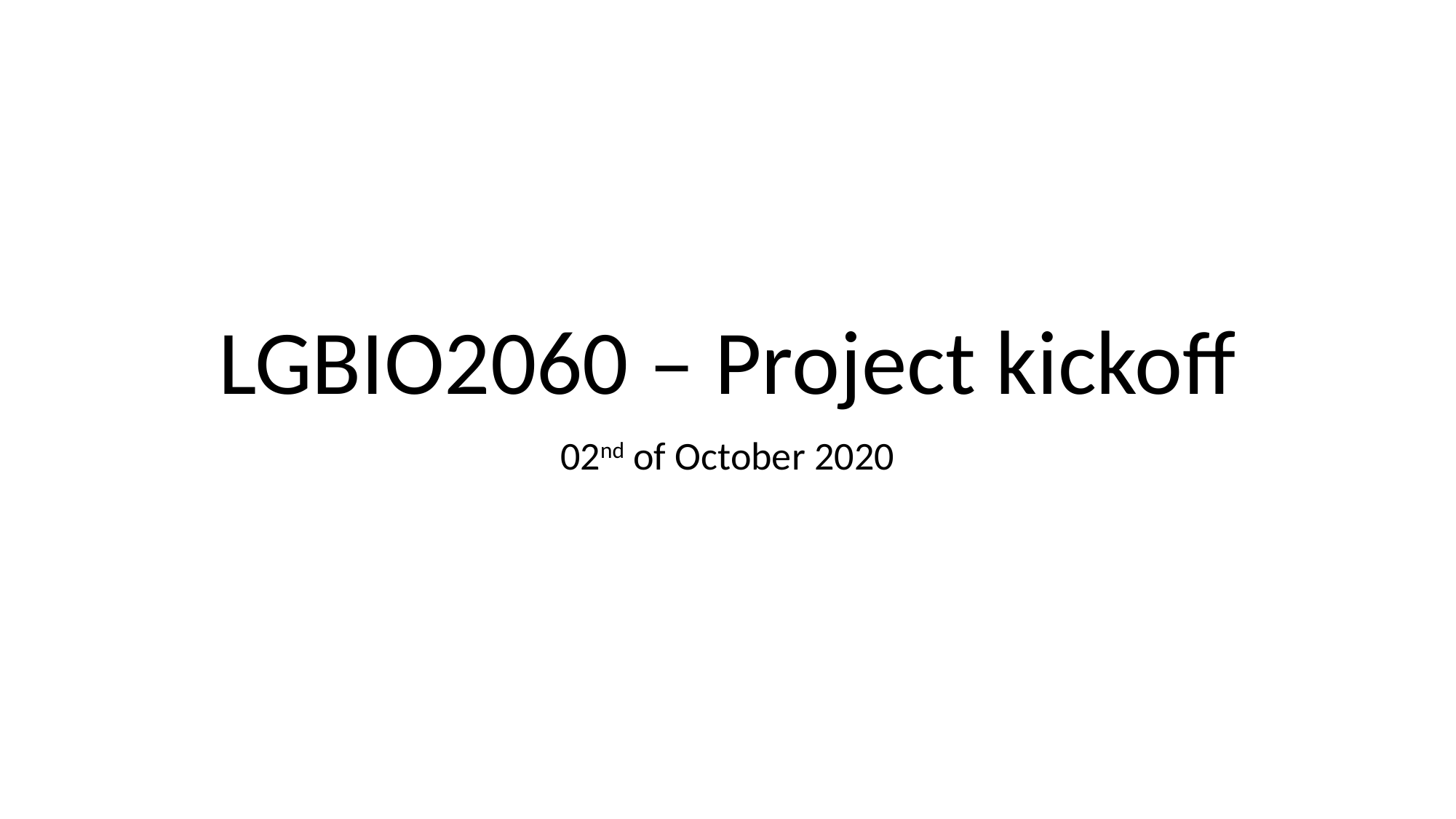

# LGBIO2060 – Project kickoff
02nd of October 2020